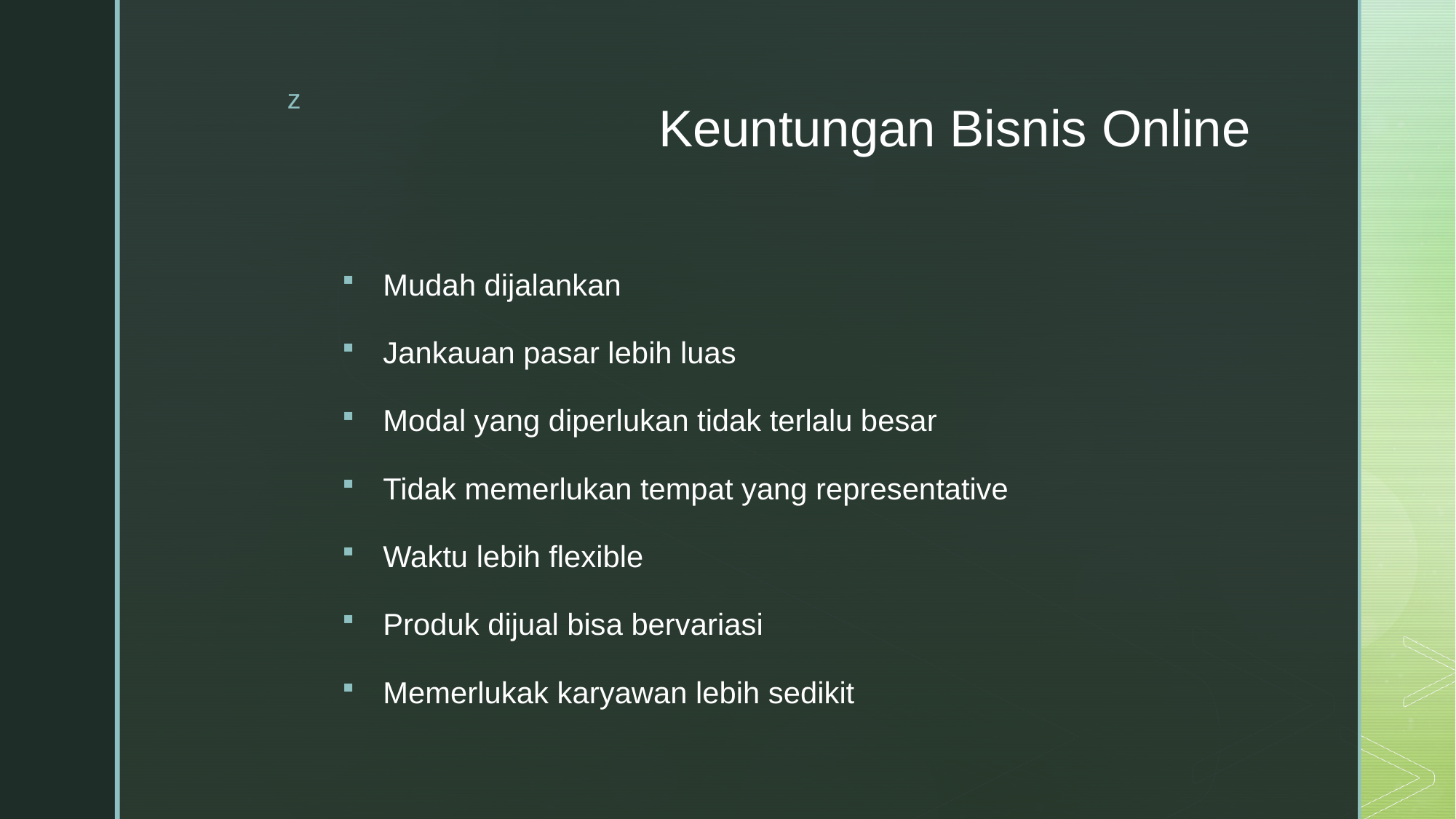

# Keuntungan Bisnis Online
Mudah dijalankan
Jankauan pasar lebih luas
Modal yang diperlukan tidak terlalu besar
Tidak memerlukan tempat yang representative
Waktu lebih flexible
Produk dijual bisa bervariasi
Memerlukak karyawan lebih sedikit